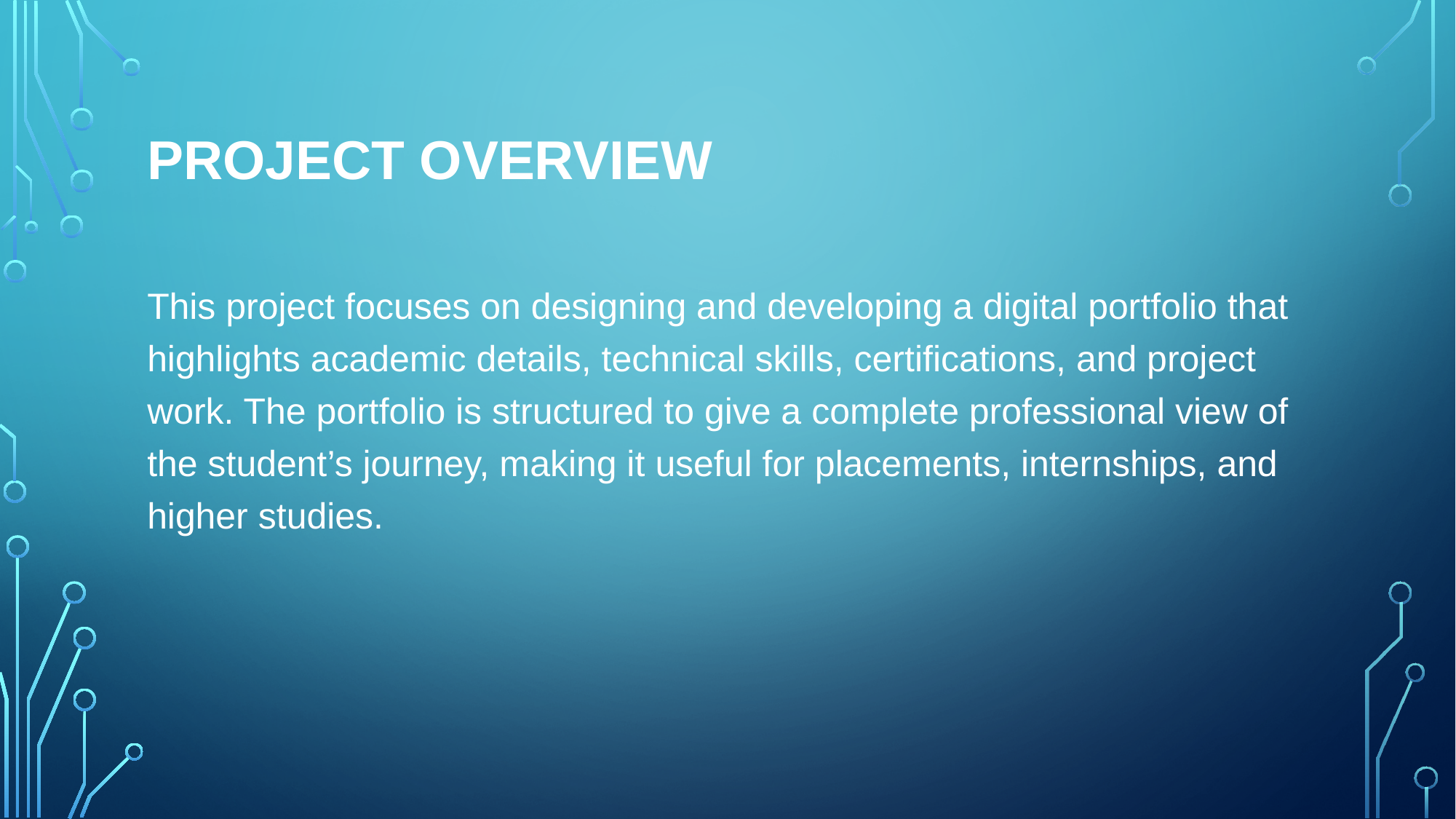

# PROJECT OVERVIEW
This project focuses on designing and developing a digital portfolio that highlights academic details, technical skills, certifications, and project work. The portfolio is structured to give a complete professional view of the student’s journey, making it useful for placements, internships, and higher studies.